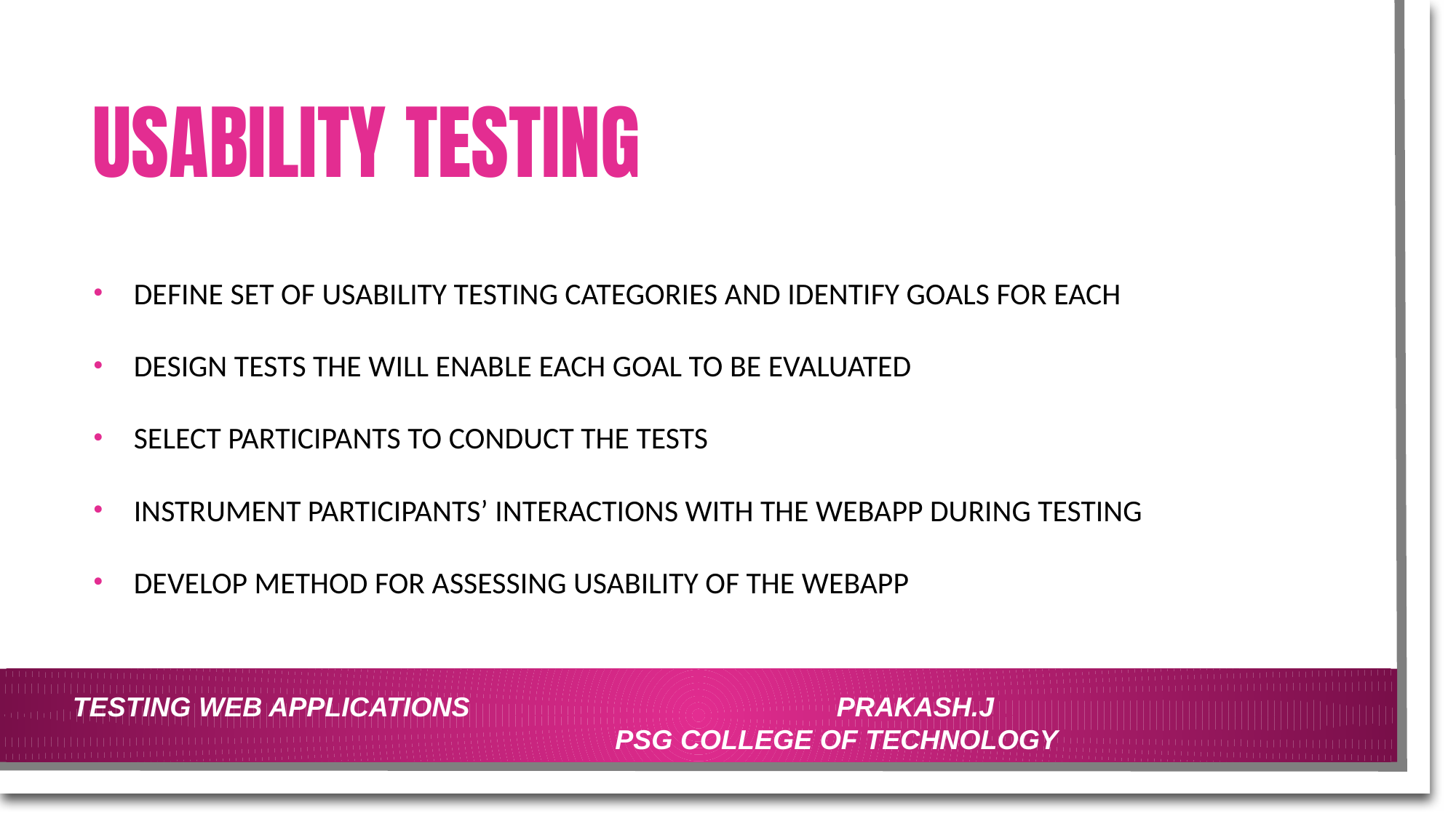

# USABILITY TESTING
DEFINE SET OF USABILITY TESTING CATEGORIES AND IDENTIFY GOALS FOR EACH
DESIGN TESTS THE WILL ENABLE EACH GOAL TO BE EVALUATED
SELECT PARTICIPANTS TO CONDUCT THE TESTS
INSTRUMENT PARTICIPANTS’ INTERACTIONS WITH THE WEBAPP DURING TESTING
DEVELOP METHOD FOR ASSESSING USABILITY OF THE WEBAPP
TESTING WEB APPLICATIONS				PRAKASH.J						PSG COLLEGE OF TECHNOLOGY